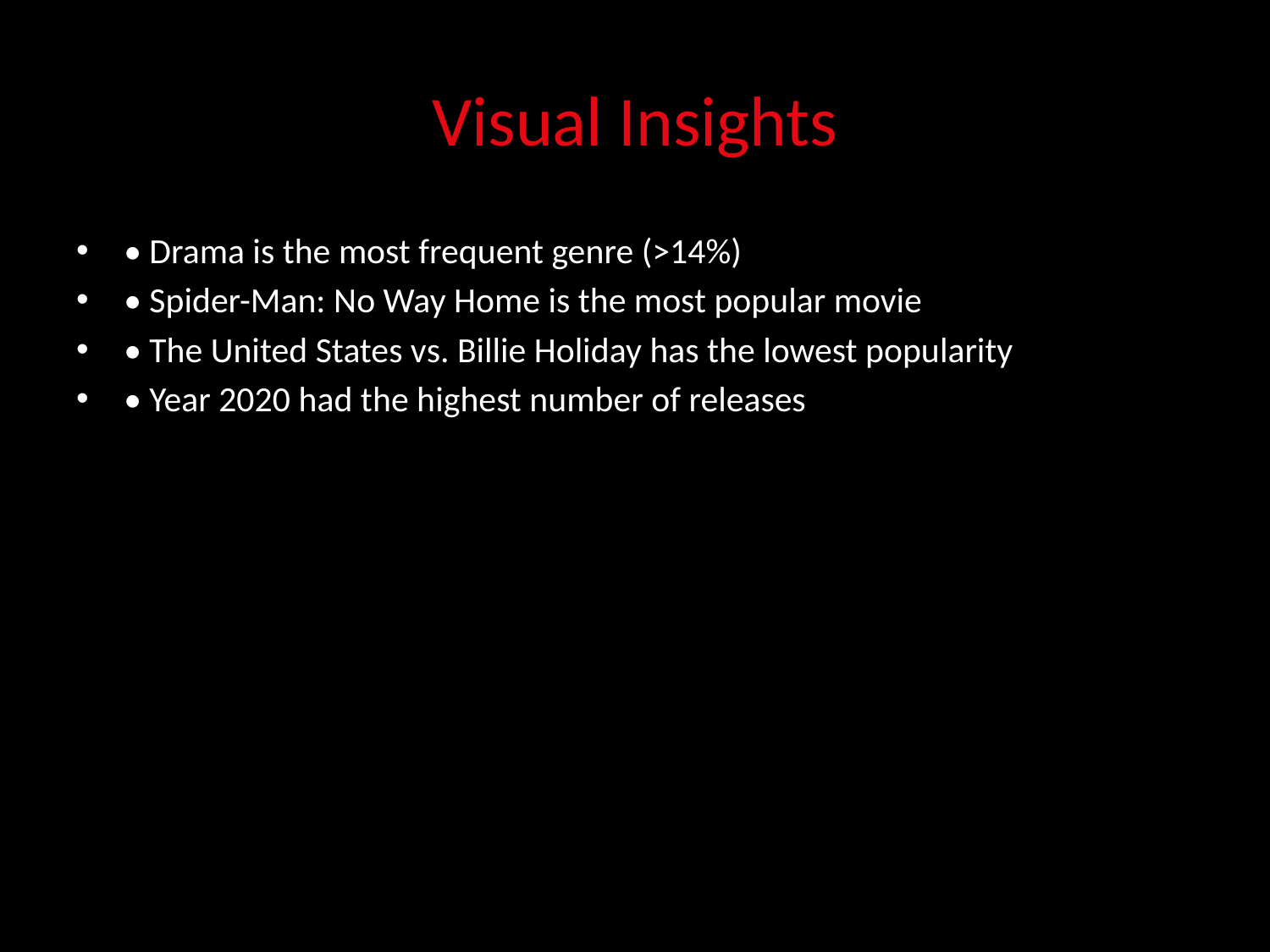

# Visual Insights
• Drama is the most frequent genre (>14%)
• Spider-Man: No Way Home is the most popular movie
• The United States vs. Billie Holiday has the lowest popularity
• Year 2020 had the highest number of releases